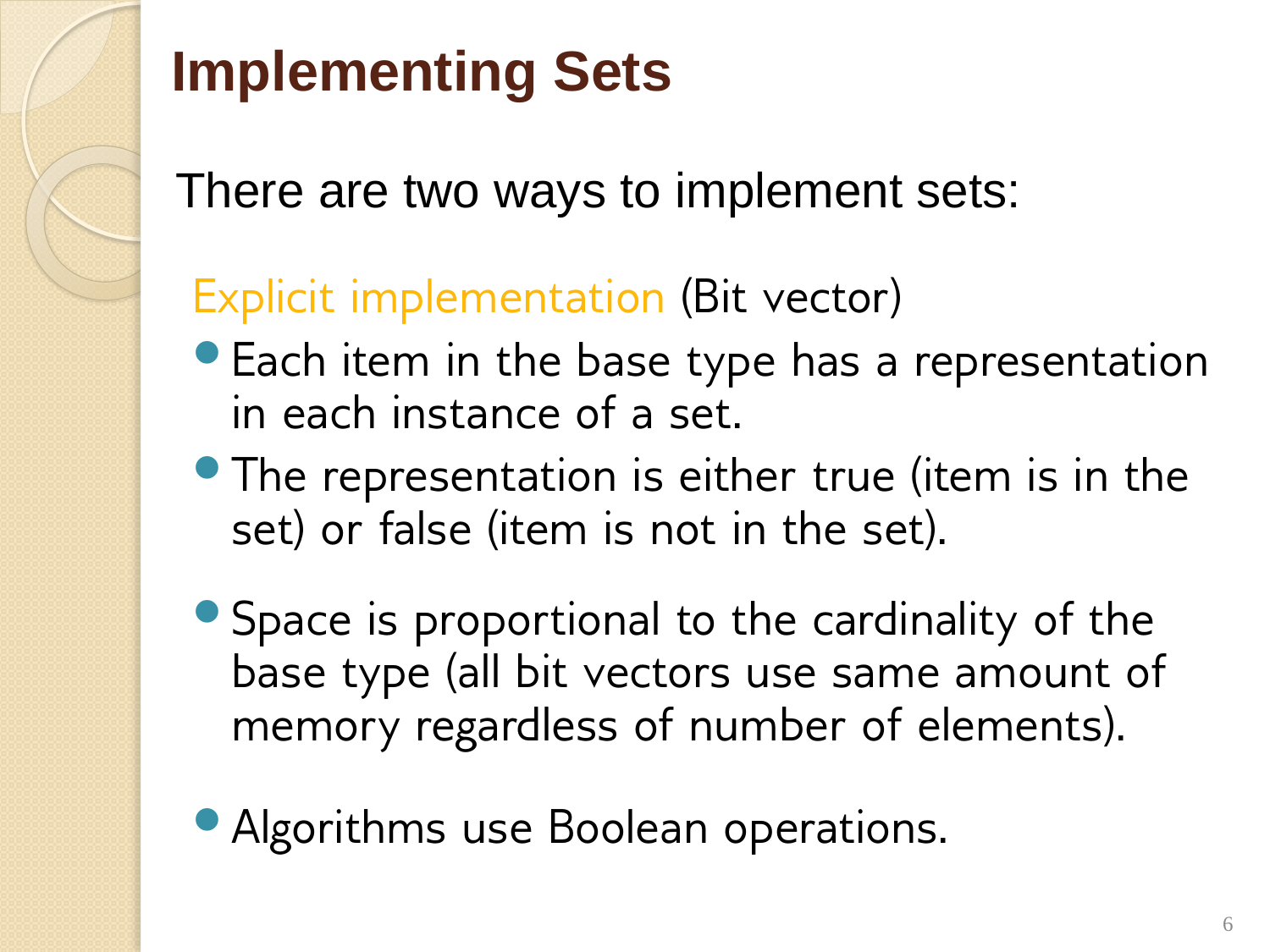

# Implementing Sets
There are two ways to implement sets:
Explicit implementation (Bit vector)
Each item in the base type has a representation in each instance of a set.
The representation is either true (item is in the set) or false (item is not in the set).

Space is proportional to the cardinality of the base type (all bit vectors use same amount of memory regardless of number of elements).

Algorithms use Boolean operations.
6